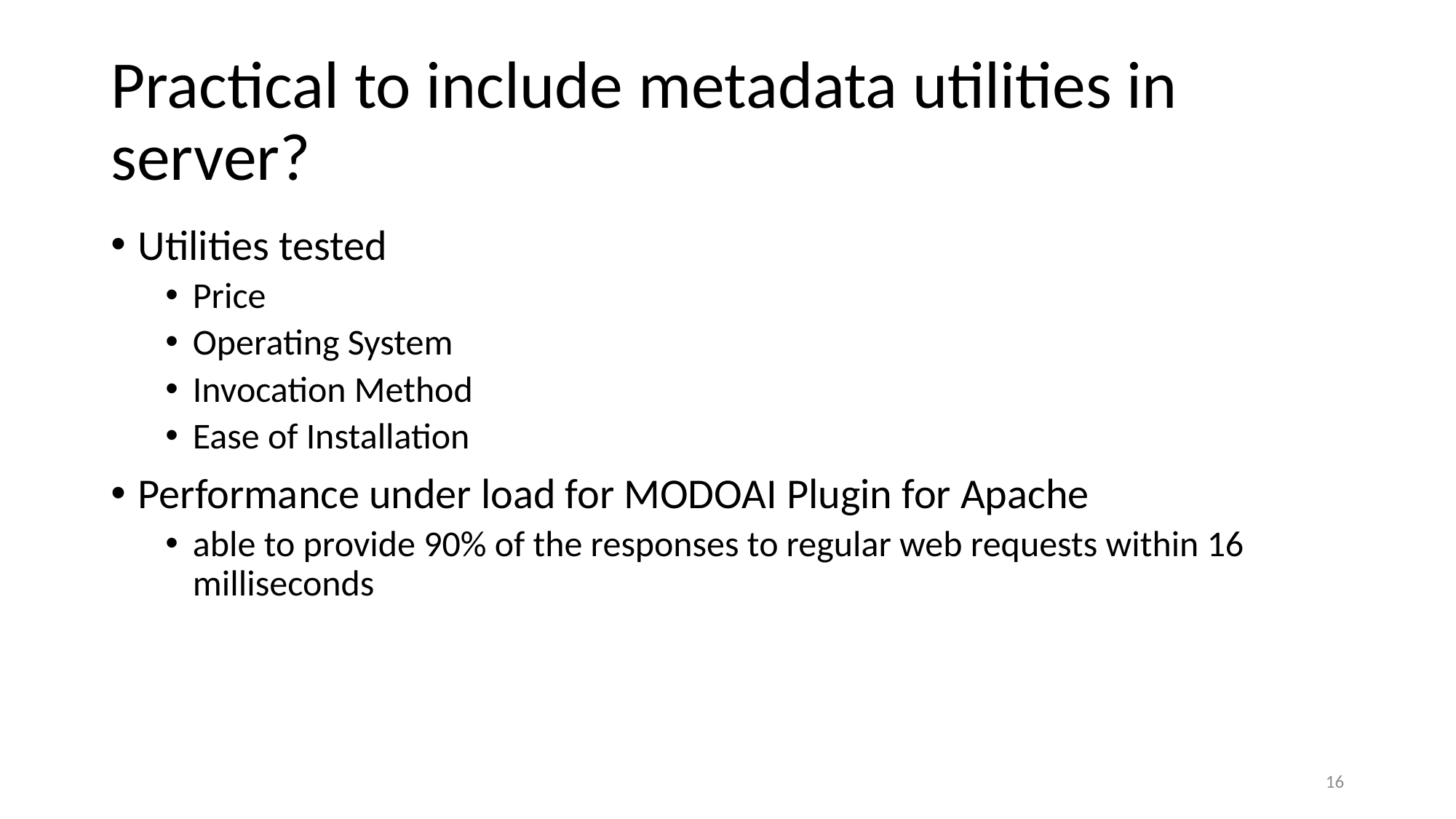

# Practical to include metadata utilities in server?
Utilities tested
Price
Operating System
Invocation Method
Ease of Installation
Performance under load for MODOAI Plugin for Apache
able to provide 90% of the responses to regular web requests within 16 milliseconds

16